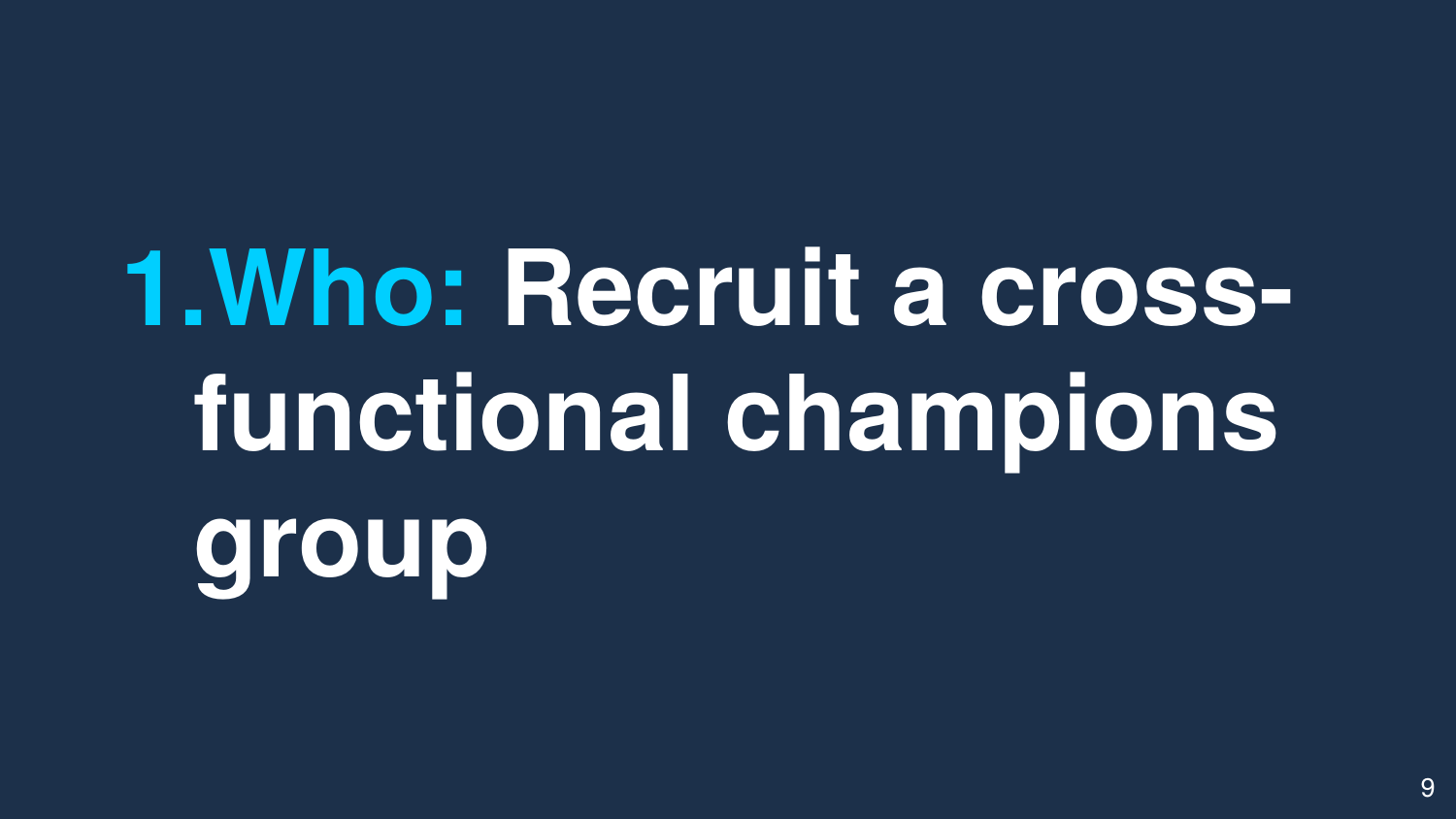

# Who: Recruit a cross-functional champions group
9